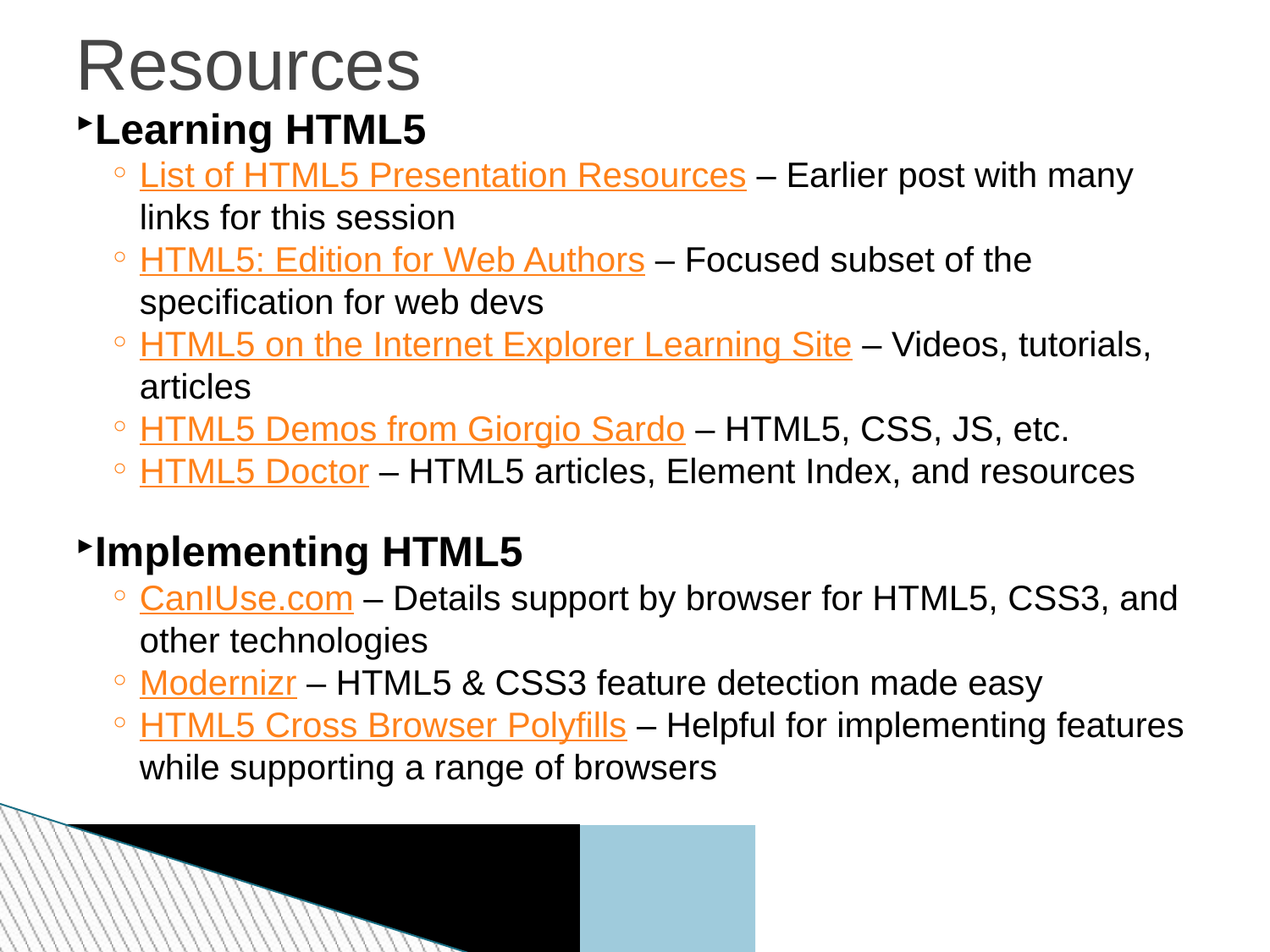

Resources
Learning HTML5
List of HTML5 Presentation Resources – Earlier post with many links for this session
HTML5: Edition for Web Authors – Focused subset of the specification for web devs
HTML5 on the Internet Explorer Learning Site – Videos, tutorials, articles
HTML5 Demos from Giorgio Sardo – HTML5, CSS, JS, etc.
HTML5 Doctor – HTML5 articles, Element Index, and resources

Implementing HTML5
CanIUse.com – Details support by browser for HTML5, CSS3, and other technologies
Modernizr – HTML5 & CSS3 feature detection made easy
HTML5 Cross Browser Polyfills – Helpful for implementing features while supporting a range of browsers